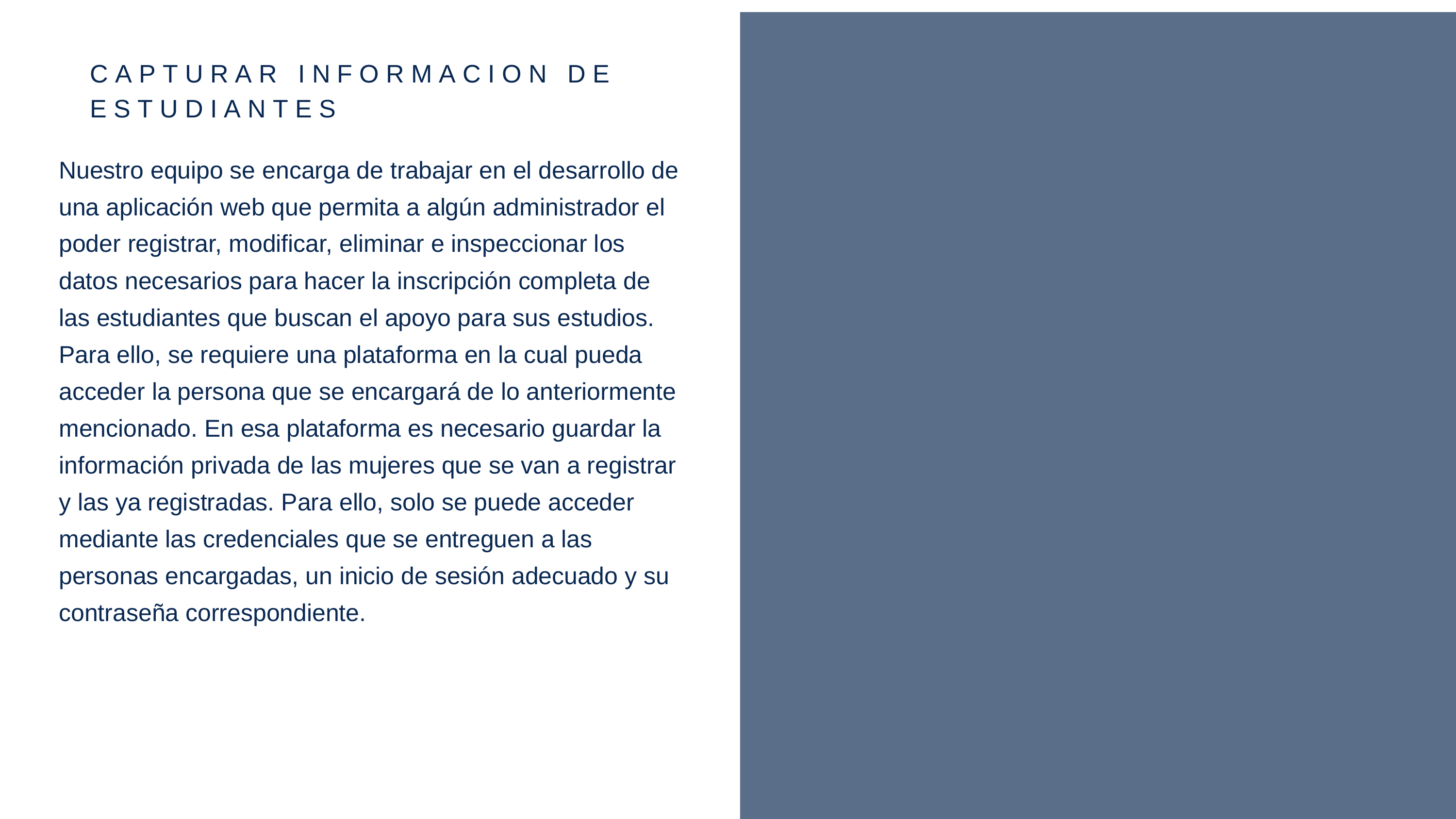

CAPTURAR INFORMACION DE ESTUDIANTES
Nuestro equipo se encarga de trabajar en el desarrollo de una aplicación web que permita a algún administrador el poder registrar, modificar, eliminar e inspeccionar los datos necesarios para hacer la inscripción completa de las estudiantes que buscan el apoyo para sus estudios. Para ello, se requiere una plataforma en la cual pueda acceder la persona que se encargará de lo anteriormente mencionado. En esa plataforma es necesario guardar la información privada de las mujeres que se van a registrar y las ya registradas. Para ello, solo se puede acceder mediante las credenciales que se entreguen a las personas encargadas, un inicio de sesión adecuado y su contraseña correspondiente.